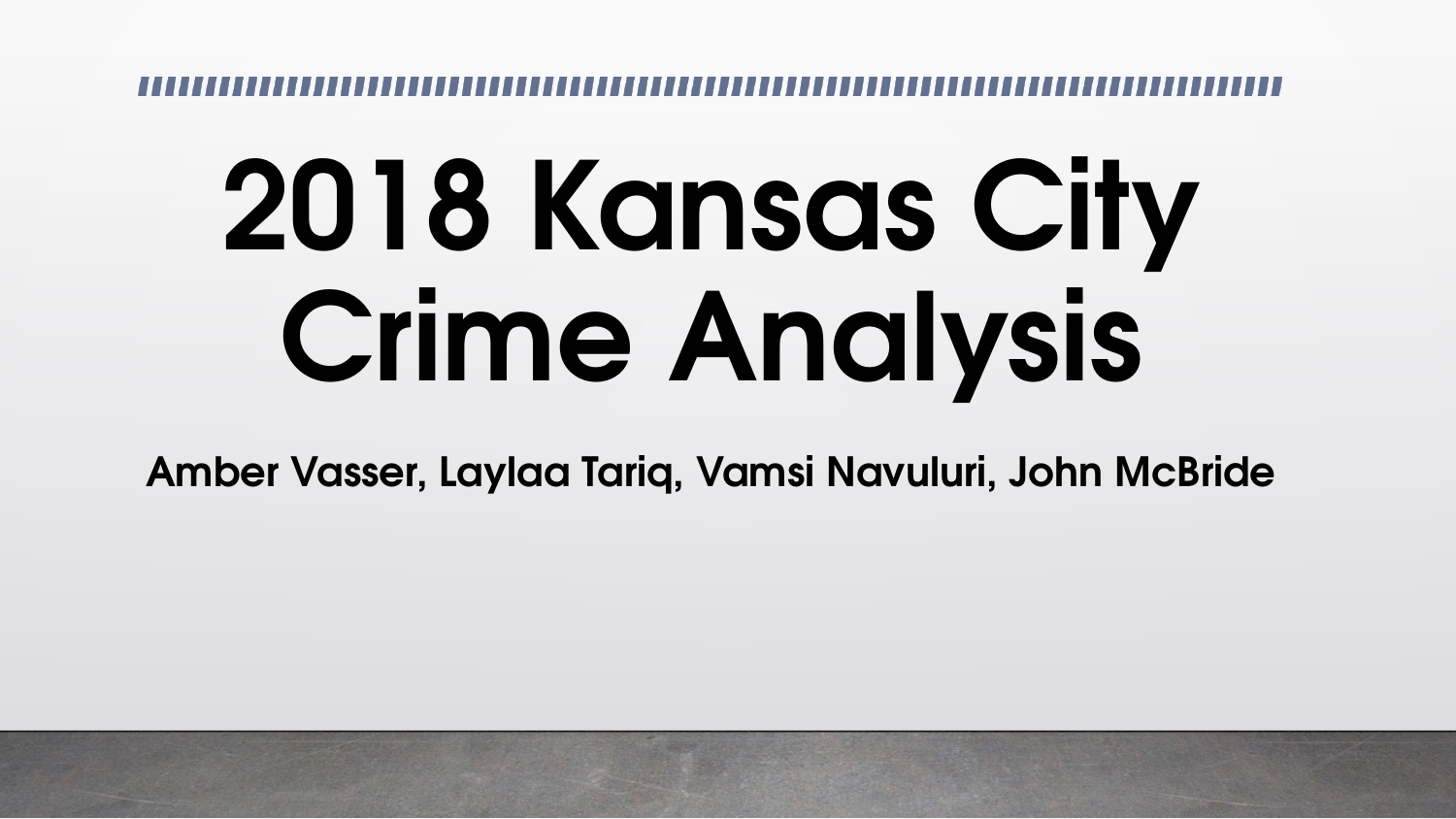

# 2018 Kansas City Crime Analysis
Amber Vasser, Laylaa Tariq, Vamsi Navuluri, John McBride